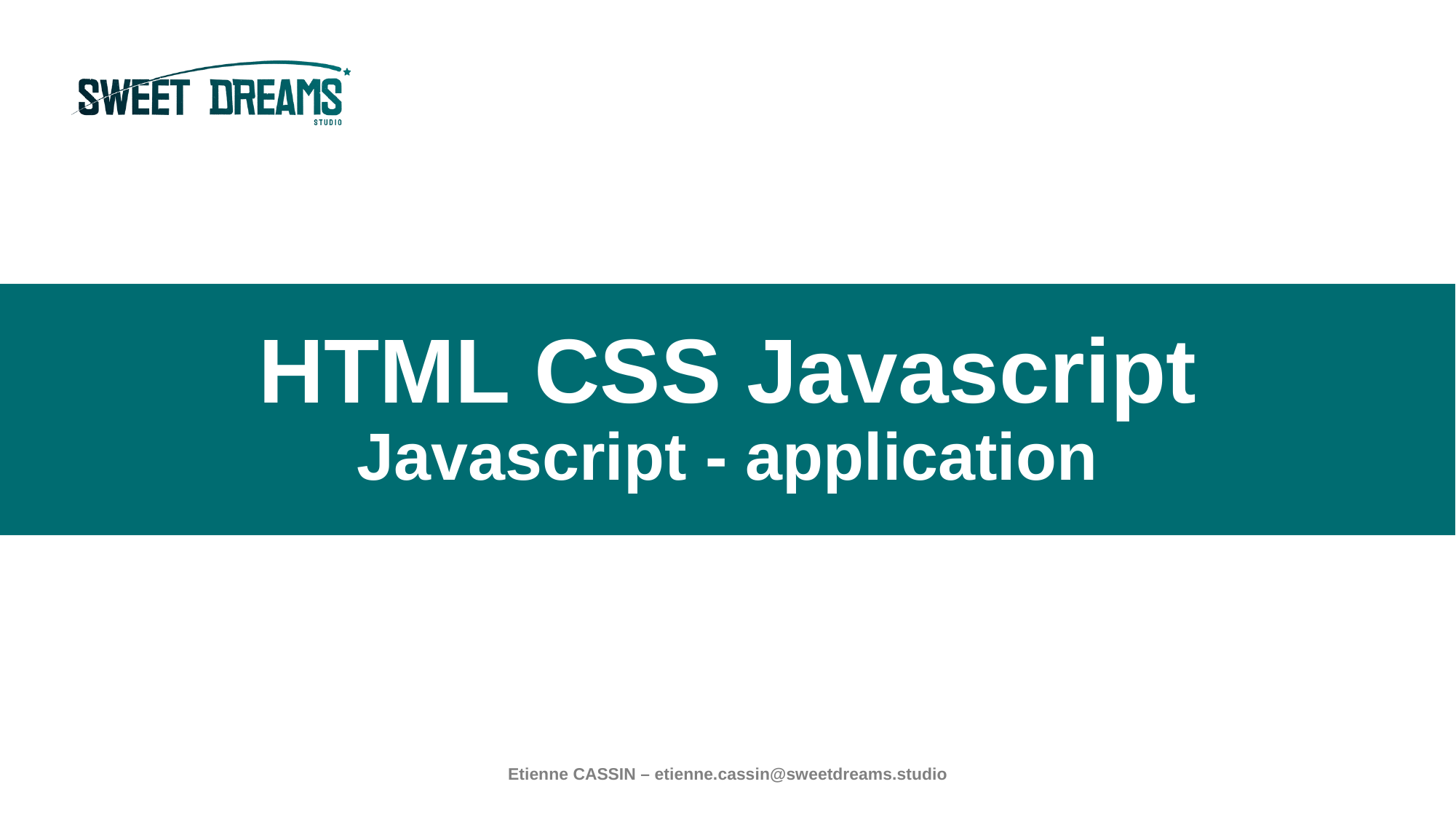

# HTML CSS Javascript Javascript - application